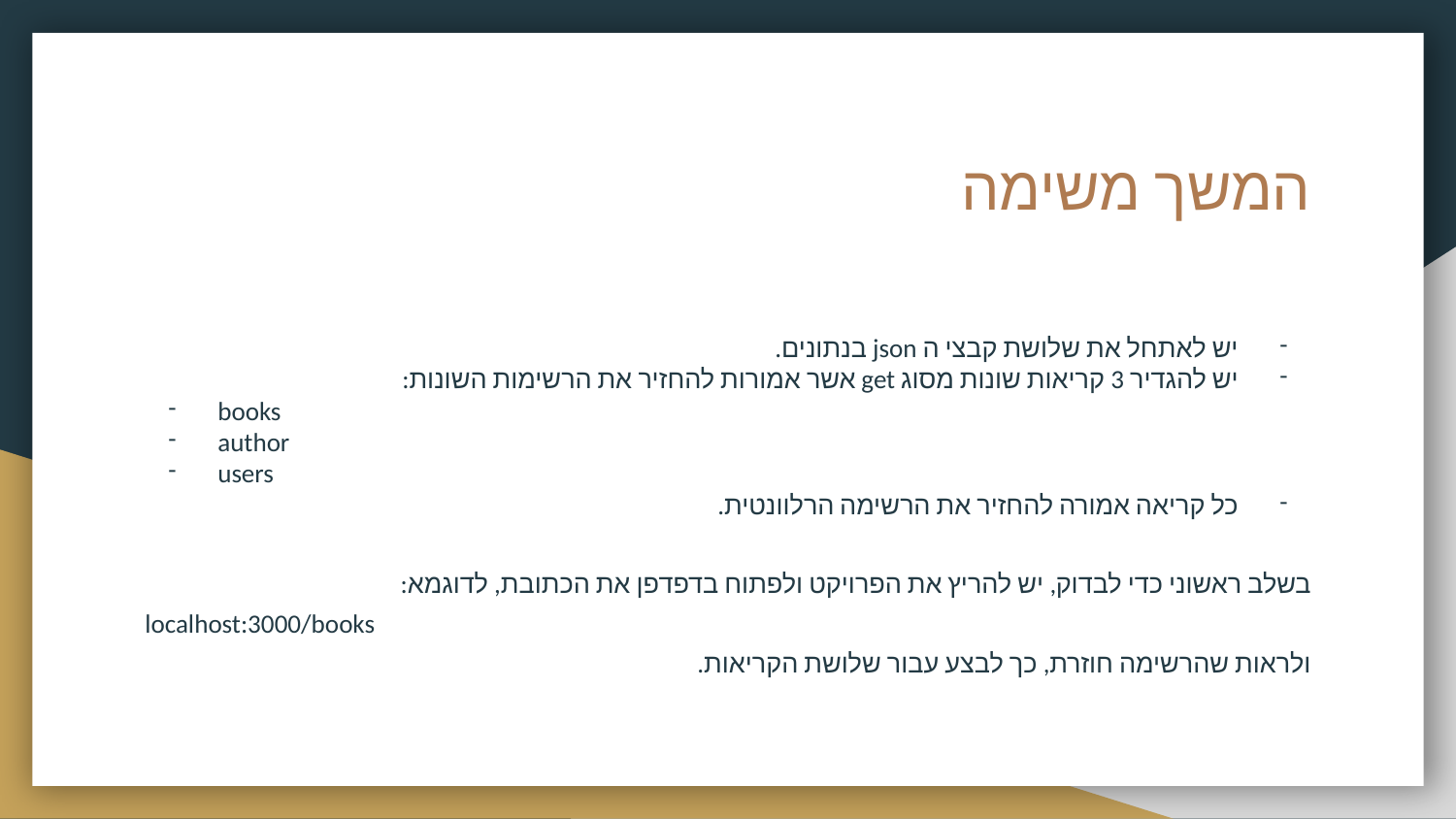

# המשך משימה
יש לאתחל את שלושת קבצי ה json בנתונים.
יש להגדיר 3 קריאות שונות מסוג get אשר אמורות להחזיר את הרשימות השונות:
books
author
users
כל קריאה אמורה להחזיר את הרשימה הרלוונטית.

בשלב ראשוני כדי לבדוק, יש להריץ את הפרויקט ולפתוח בדפדפן את הכתובת, לדוגמא:
localhost:3000/books
ולראות שהרשימה חוזרת, כך לבצע עבור שלושת הקריאות.